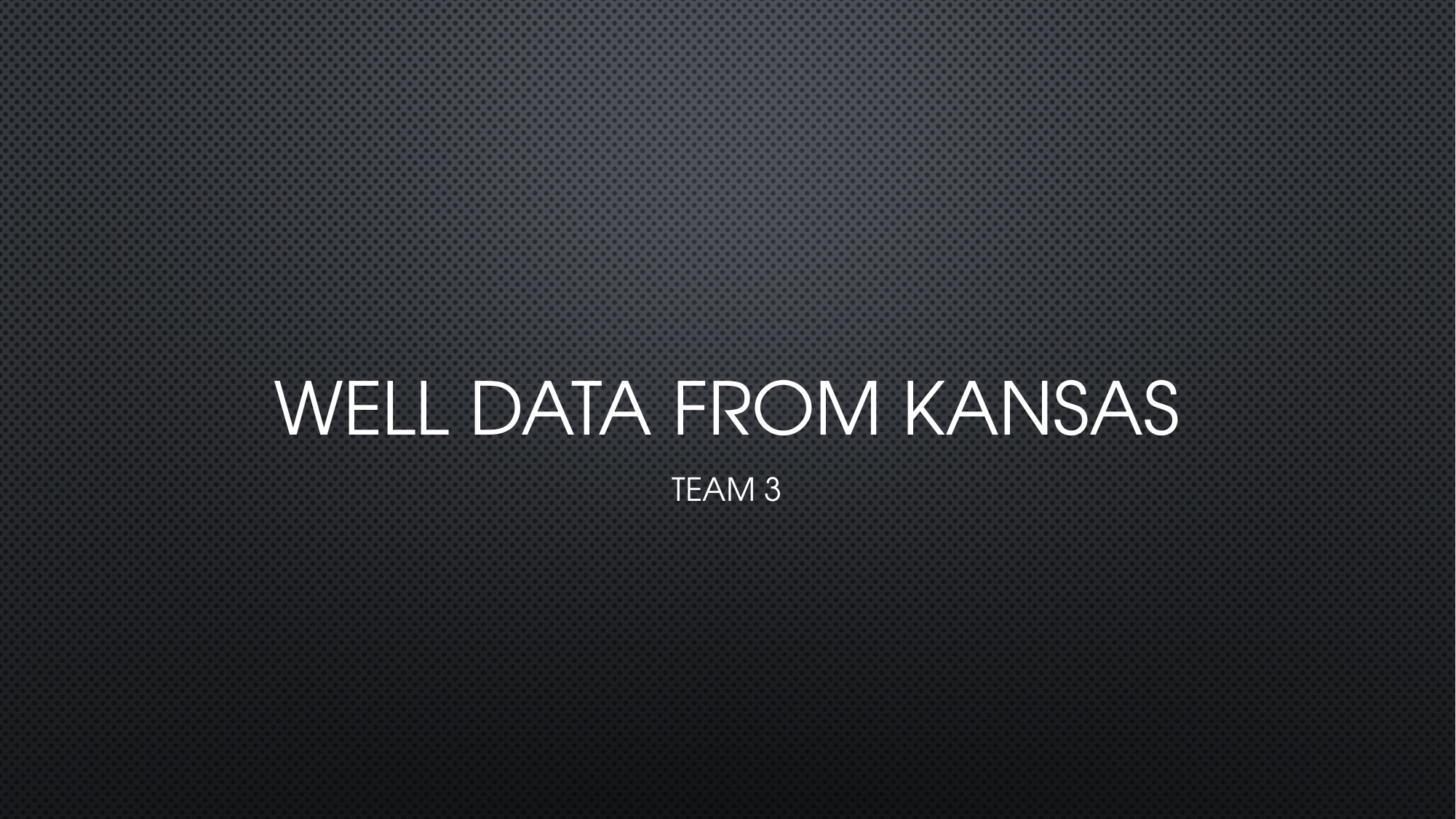

# Well data from KANSAs
Team 3